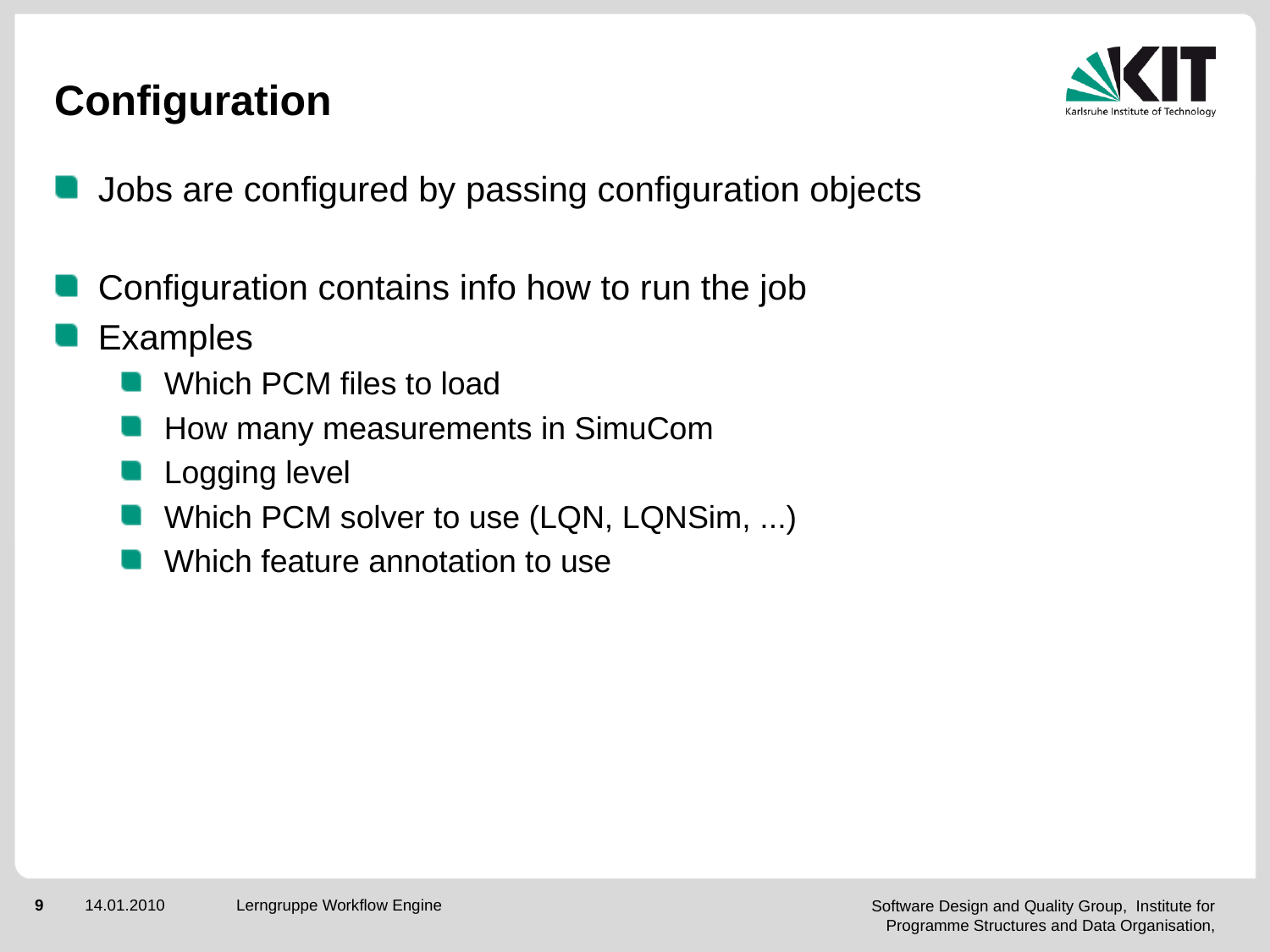

# Configuration
Jobs are configured by passing configuration objects

Configuration contains info how to run the job
Examples
Which PCM files to load
How many measurements in SimuCom
Logging level
Which PCM solver to use (LQN, LQNSim, ...)
Which feature annotation to use

Lerngruppe Workflow Engine